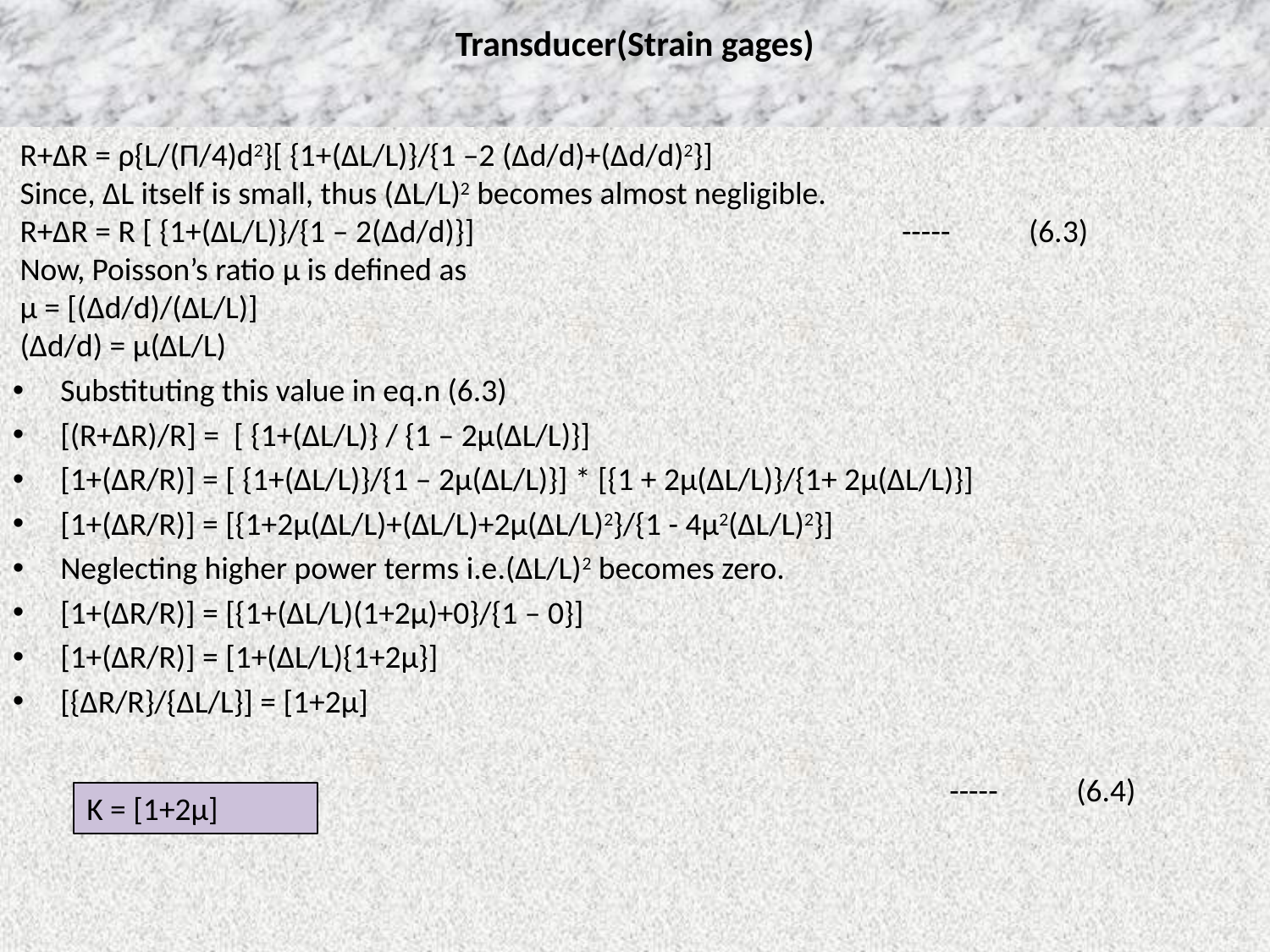

# Transducer(Strain gages)

Substituting this value in eq.n (6.3)
[(R+∆R)/R] =  [ {1+(∆L/L)} / {1 – 2µ(∆L/L)}]
[1+(∆R/R)] = [ {1+(∆L/L)}/{1 – 2µ(∆L/L)}] * [{1 + 2µ(∆L/L)}/{1+ 2µ(∆L/L)}]
[1+(∆R/R)] = [{1+2µ(∆L/L)+(∆L/L)+2µ(∆L/L)2}/{1 - 4µ2(∆L/L)2}]
Neglecting higher power terms i.e.(∆L/L)2 becomes zero.
[1+(∆R/R)] = [{1+(∆L/L)(1+2µ)+0}/{1 – 0}]
[1+(∆R/R)] = [1+(∆L/L){1+2µ}]
[{∆R/R}/{∆L/L}] = [1+2µ]

								-----	(6.4)

 R+∆R = ρ{L/(Π/4)d2}[ {1+(∆L/L)}/{1 –2 (∆d/d)+(∆d/d)2}]
 Since, ∆L itself is small, thus (∆L/L)2 becomes almost negligible.
 R+∆R = R [ {1+(∆L/L)}/{1 – 2(∆d/d)}]				-----	(6.3)
 Now, Poisson’s ratio µ is defined as
 µ = [(∆d/d)/(∆L/L)]
 (∆d/d) = µ(∆L/L)

K = [1+2µ]